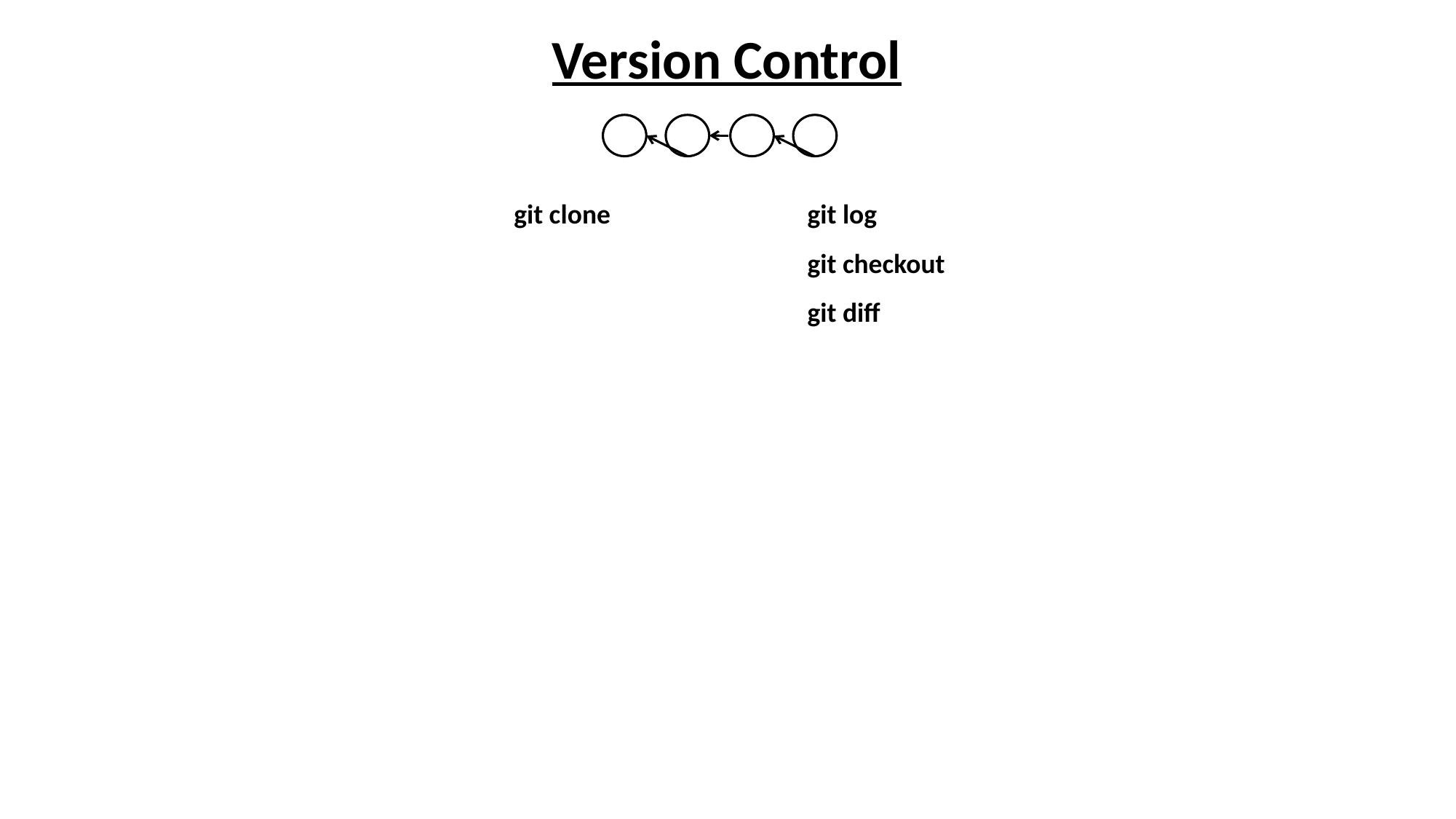

Version Control

git clone
git log
git checkout
git diff